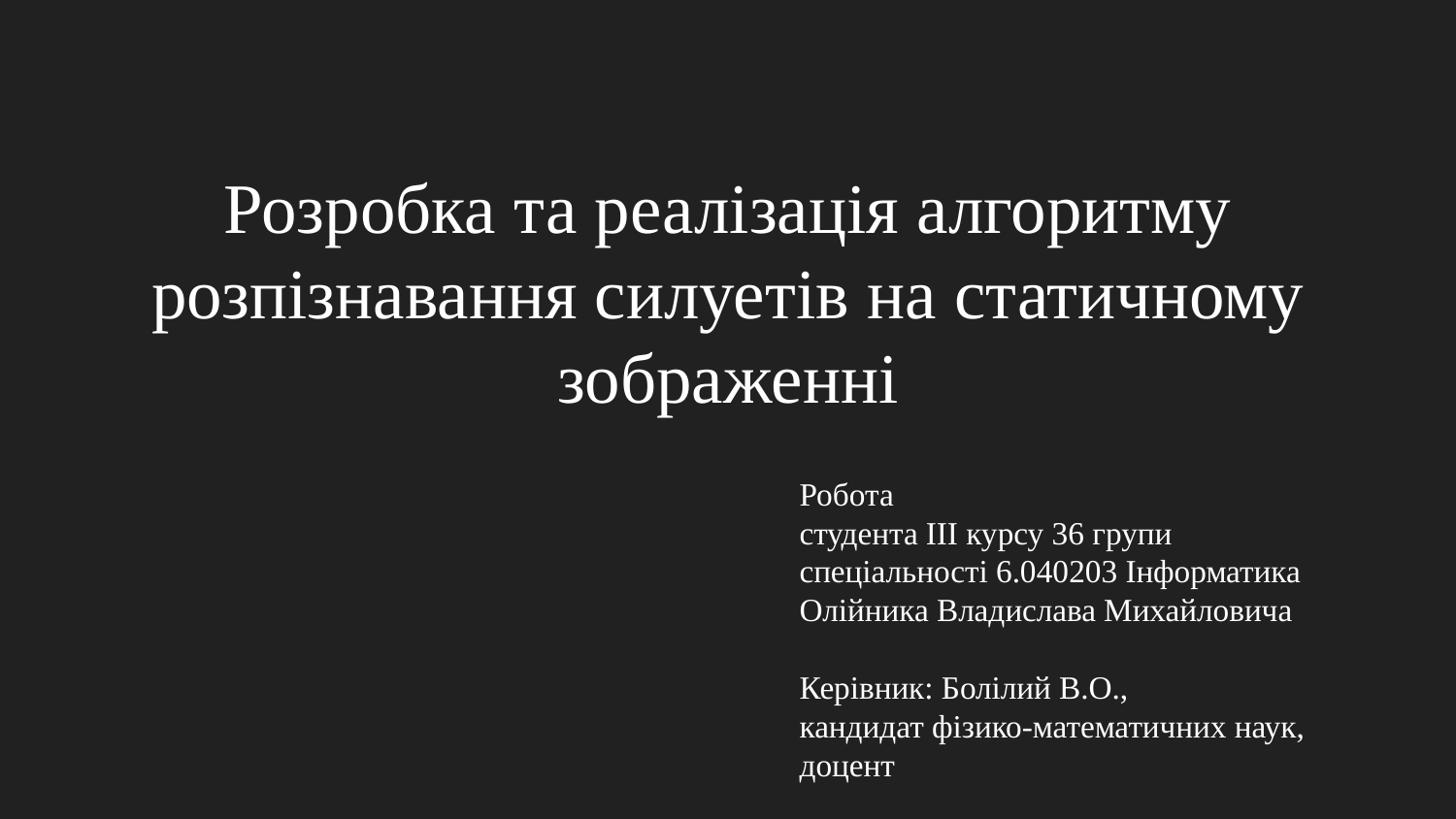

# Розробка та реалізація алгоритму розпізнавання силуетів на статичному зображенні
Робота
студента III курсу 36 групи
спеціальності 6.040203 Інформатика
Олійника Владислава Михайловича

Керівник: Болілий В.О.,
кандидат фізико-математичних наук, доцент